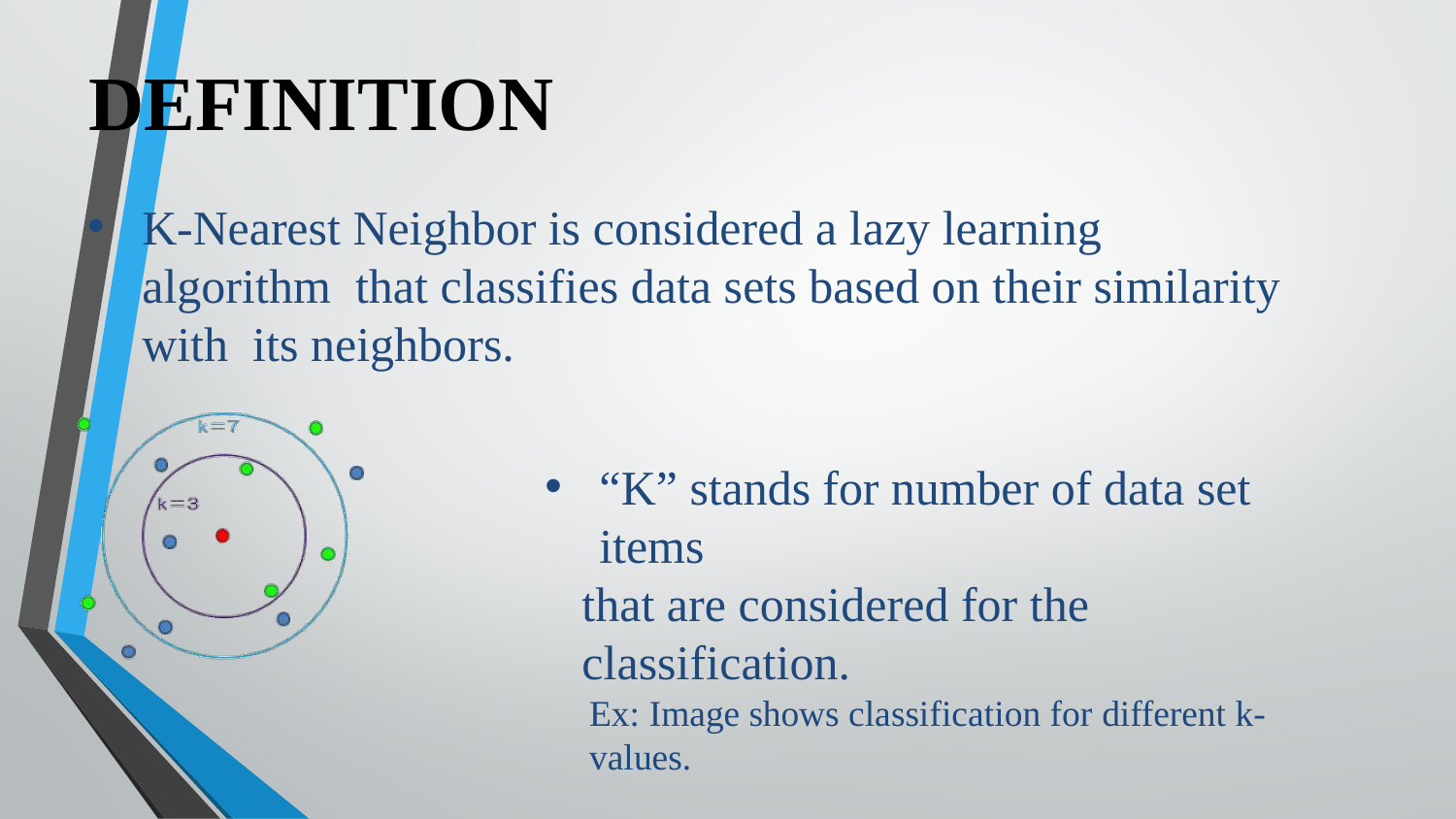

# DEFINITION
K-Nearest Neighbor is considered a lazy learning algorithm  that classifies data sets based on their similarity with  its neighbors.

“K” stands for number of data set items
that are considered for the classification.
Ex: Image shows classification for different k-values.